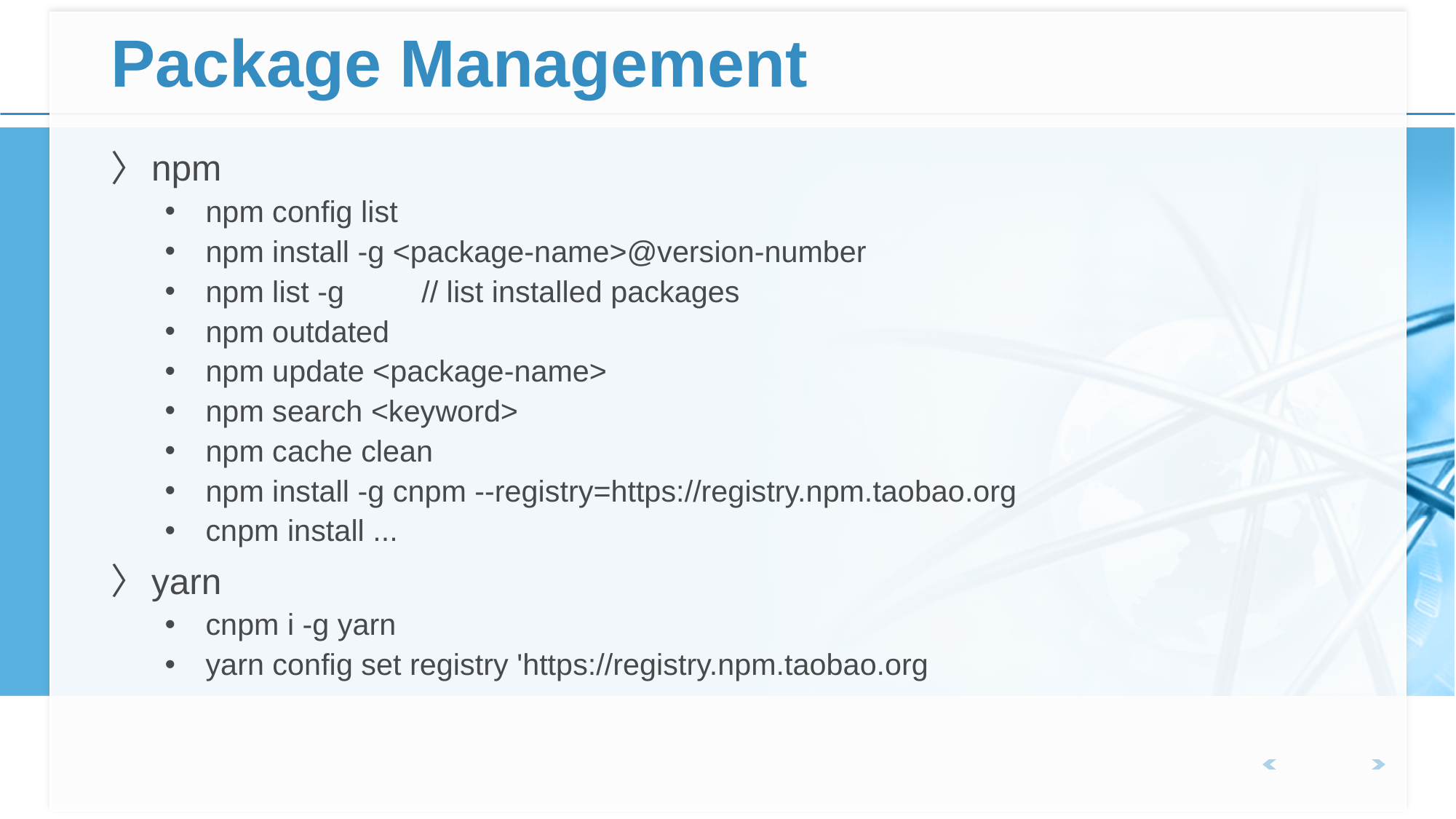

# Package Management
npm
npm config list
npm install -g <package-name>@version-number
npm list -g		// list installed packages
npm outdated
npm update <package-name>
npm search <keyword>
npm cache clean
npm install -g cnpm --registry=https://registry.npm.taobao.org
cnpm install ...
yarn
cnpm i -g yarn
yarn config set registry 'https://registry.npm.taobao.org